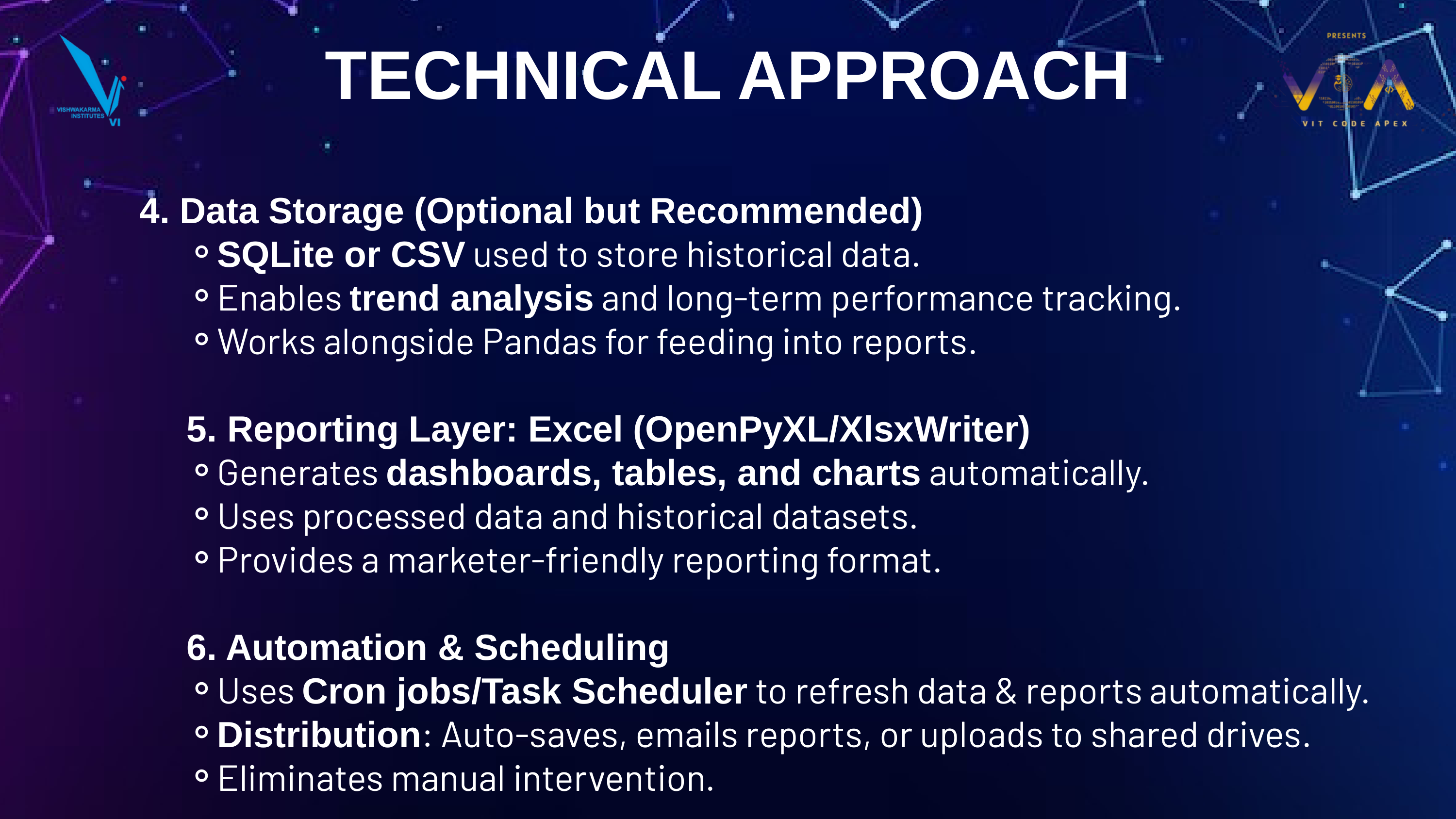

TECHNICAL APPROACH

4. Data Storage (Optional but Recommended)
SQLite or CSV used to store historical data.
Enables trend analysis and long-term performance tracking.
Works alongside Pandas for feeding into reports.

5. Reporting Layer: Excel (OpenPyXL/XlsxWriter)
Generates dashboards, tables, and charts automatically.
Uses processed data and historical datasets.
Provides a marketer-friendly reporting format.

6. Automation & Scheduling
Uses Cron jobs/Task Scheduler to refresh data & reports automatically.
Distribution: Auto-saves, emails reports, or uploads to shared drives.
Eliminates manual intervention.